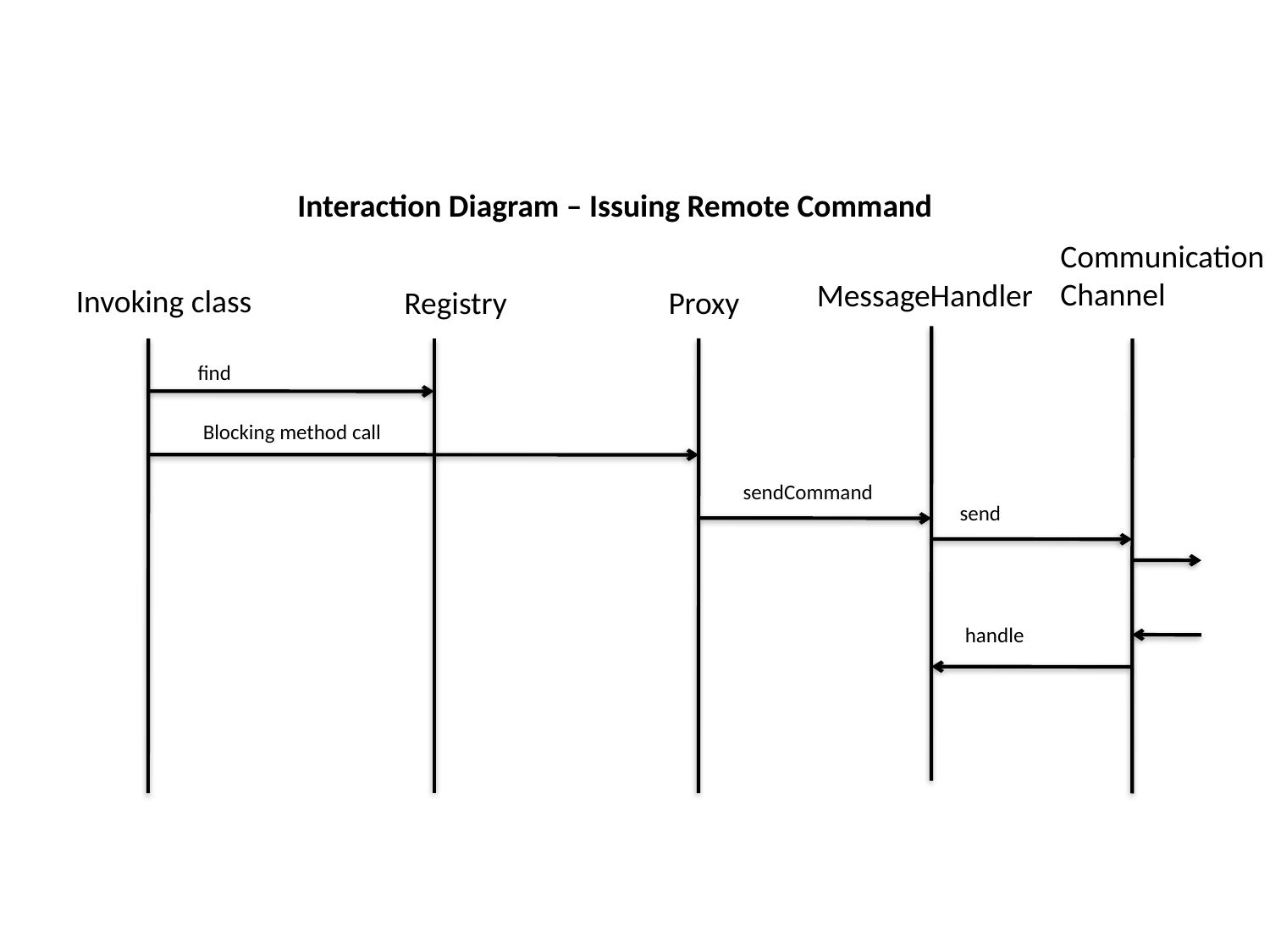

Interaction Diagram – Issuing Remote Command
CommunicationChannel
MessageHandler
Invoking class
Registry
Proxy
find
Blocking method call
sendCommand
send
handle